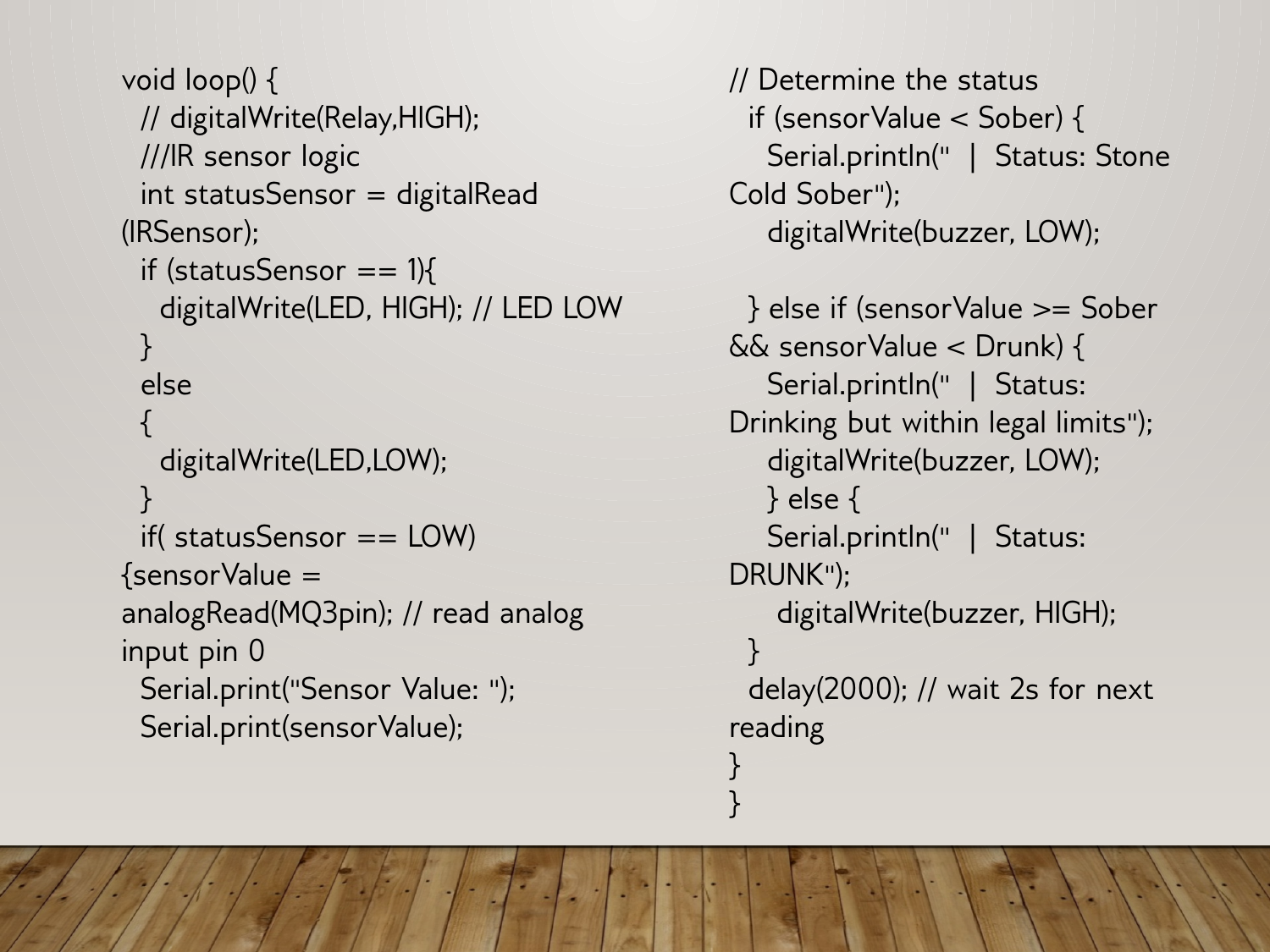

void loop() {
  // digitalWrite(Relay,HIGH);
  ///IR sensor logic
  int statusSensor = digitalRead (IRSensor);
  if (statusSensor == 1){
    digitalWrite(LED, HIGH); // LED LOW
  }
  else
  {
    digitalWrite(LED,LOW);
  }
  if( statusSensor == LOW){sensorValue = analogRead(MQ3pin); // read analog input pin 0
  Serial.print("Sensor Value: ");
  Serial.print(sensorValue);

// Determine the status
  if (sensorValue < Sober) {
    Serial.println("  |  Status: Stone Cold Sober");
    digitalWrite(buzzer, LOW);

  } else if (sensorValue >= Sober && sensorValue < Drunk) {
    Serial.println("  |  Status: Drinking but within legal limits");
    digitalWrite(buzzer, LOW);
    } else {
    Serial.println("  |  Status: DRUNK");
     digitalWrite(buzzer, HIGH);
  }
  delay(2000); // wait 2s for next reading
}
}